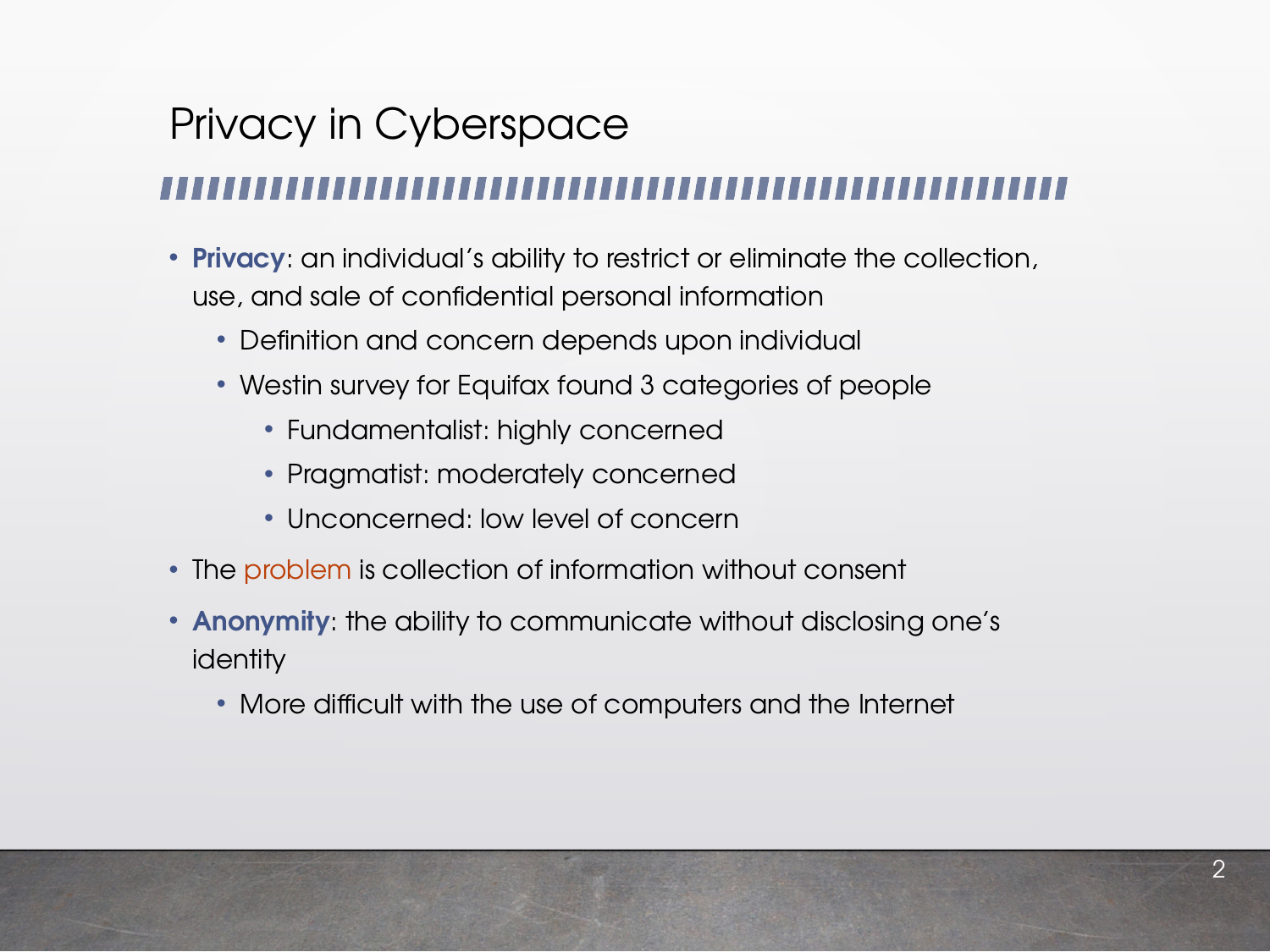

# Privacy in Cyberspace
Privacy: an individual’s ability to restrict or eliminate the collection, use, and sale of confidential personal information
Definition and concern depends upon individual
Westin survey for Equifax found 3 categories of people
Fundamentalist: highly concerned
Pragmatist: moderately concerned
Unconcerned: low level of concern
The problem is collection of information without consent
Anonymity: the ability to communicate without disclosing one’s identity
More difficult with the use of computers and the Internet